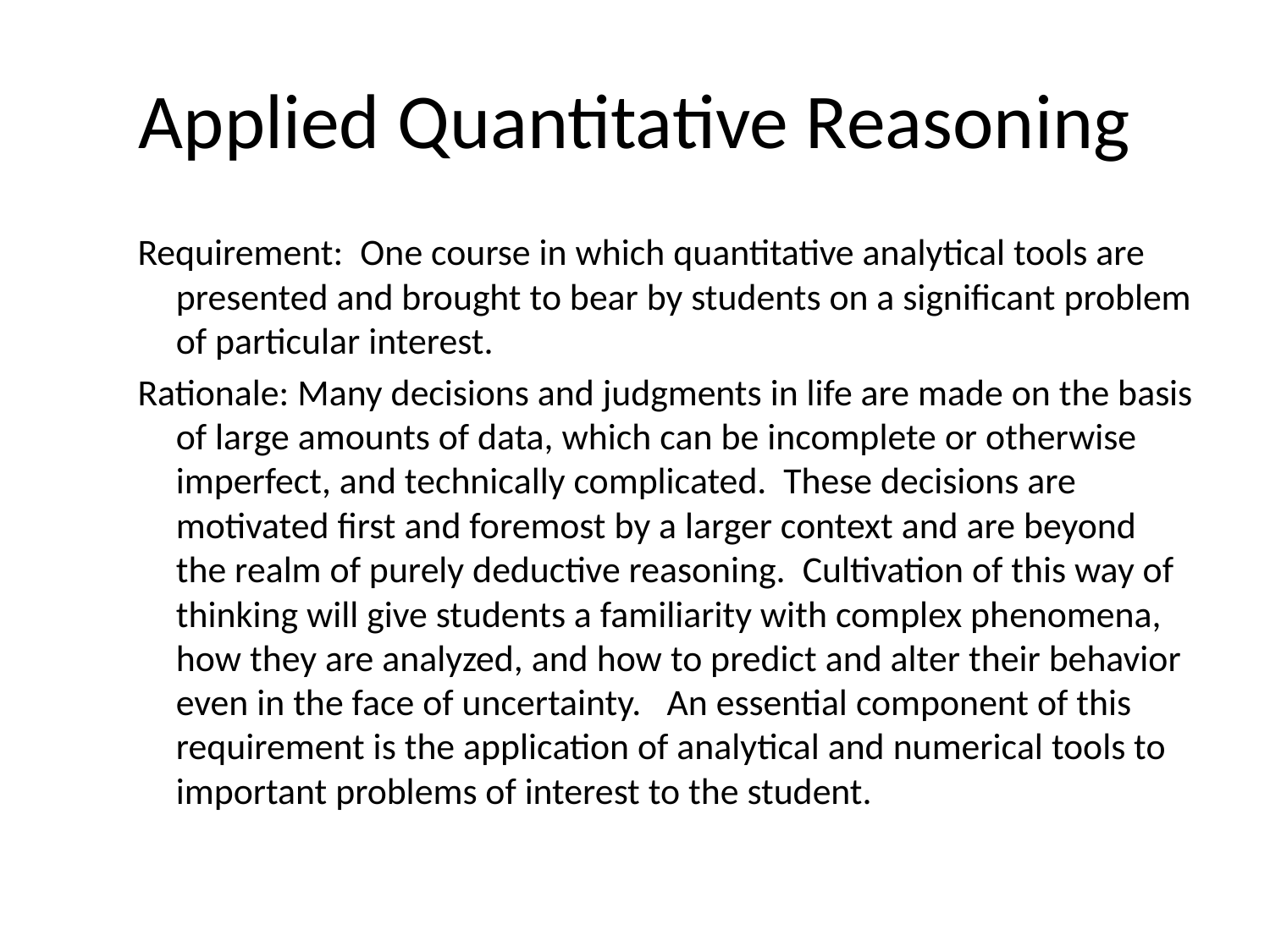

# Applied Quantitative Reasoning
Requirement:  One course in which quantitative analytical tools are presented and brought to bear by students on a significant problem of particular interest.
Rationale: Many decisions and judgments in life are made on the basis of large amounts of data, which can be incomplete or otherwise imperfect, and technically complicated.  These decisions are motivated first and foremost by a larger context and are beyond the realm of purely deductive reasoning.  Cultivation of this way of thinking will give students a familiarity with complex phenomena, how they are analyzed, and how to predict and alter their behavior even in the face of uncertainty.   An essential component of this requirement is the application of analytical and numerical tools to important problems of interest to the student.